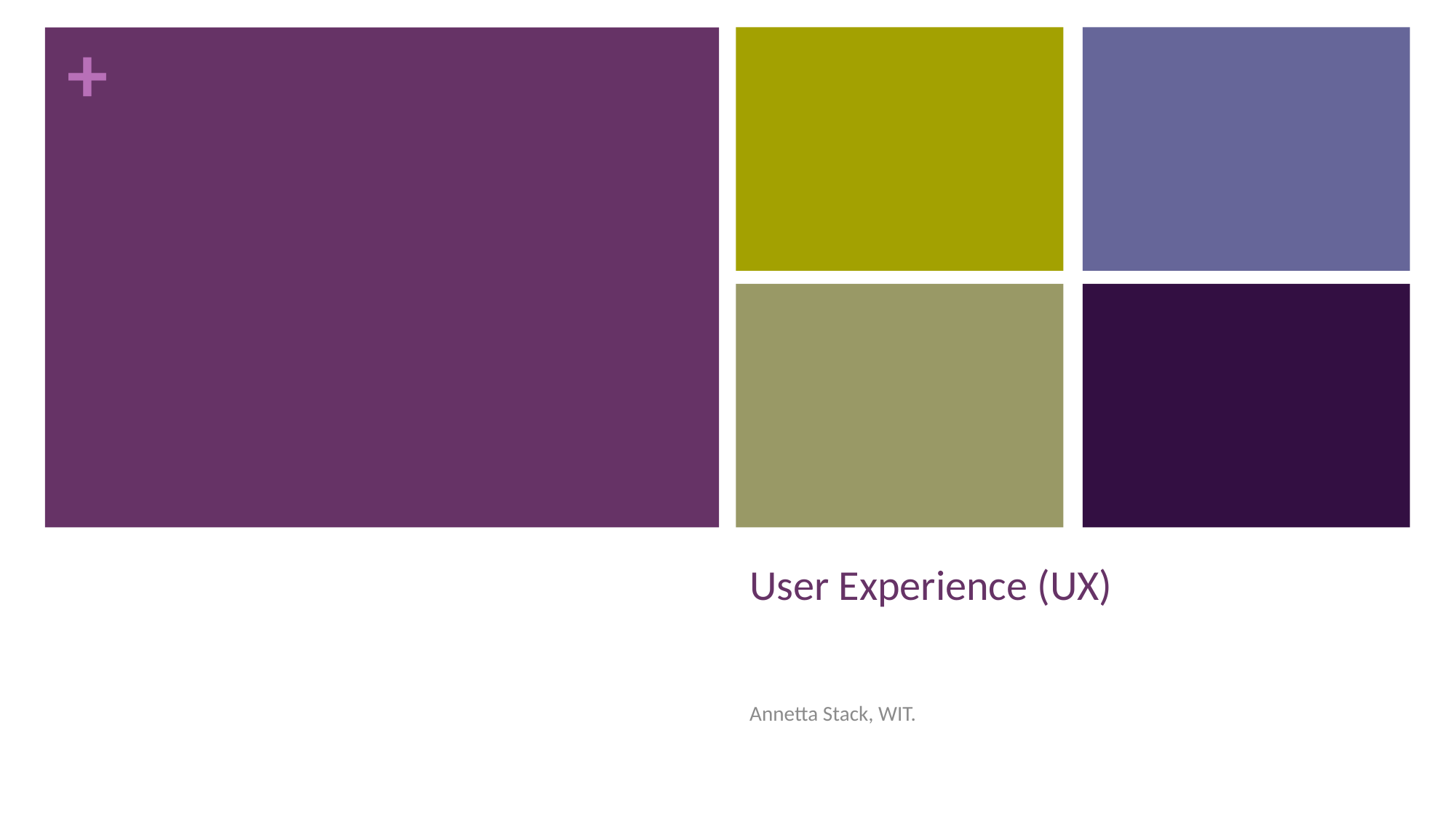

# User Experience (UX)

Annetta Stack, WIT.